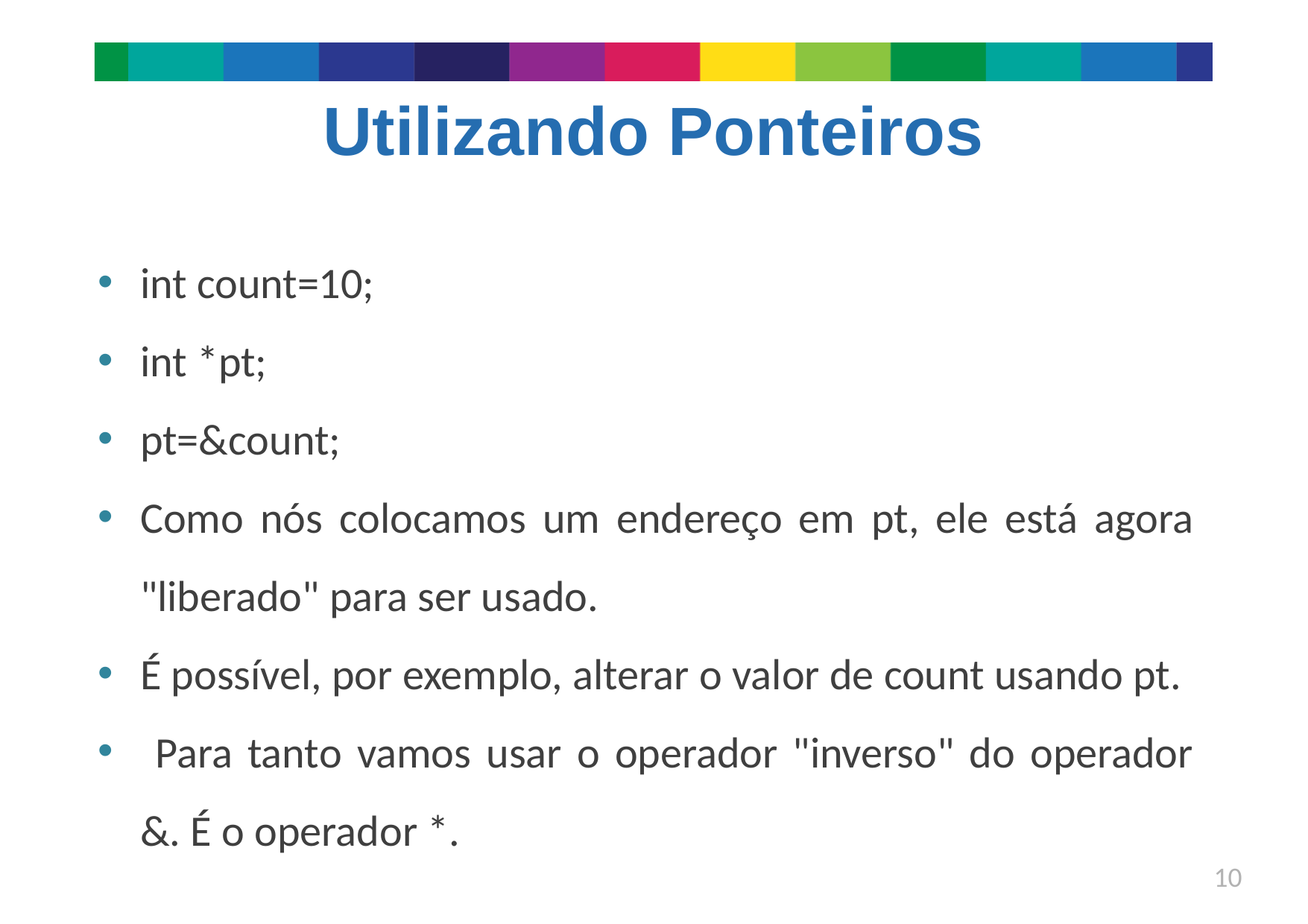

# Utilizando Ponteiros
int count=10;
int *pt;
pt=&count;
Como nós colocamos um endereço em pt, ele está agora "liberado" para ser usado.
É possível, por exemplo, alterar o valor de count usando pt.
 Para tanto vamos usar o operador "inverso" do operador &. É o operador *.

10